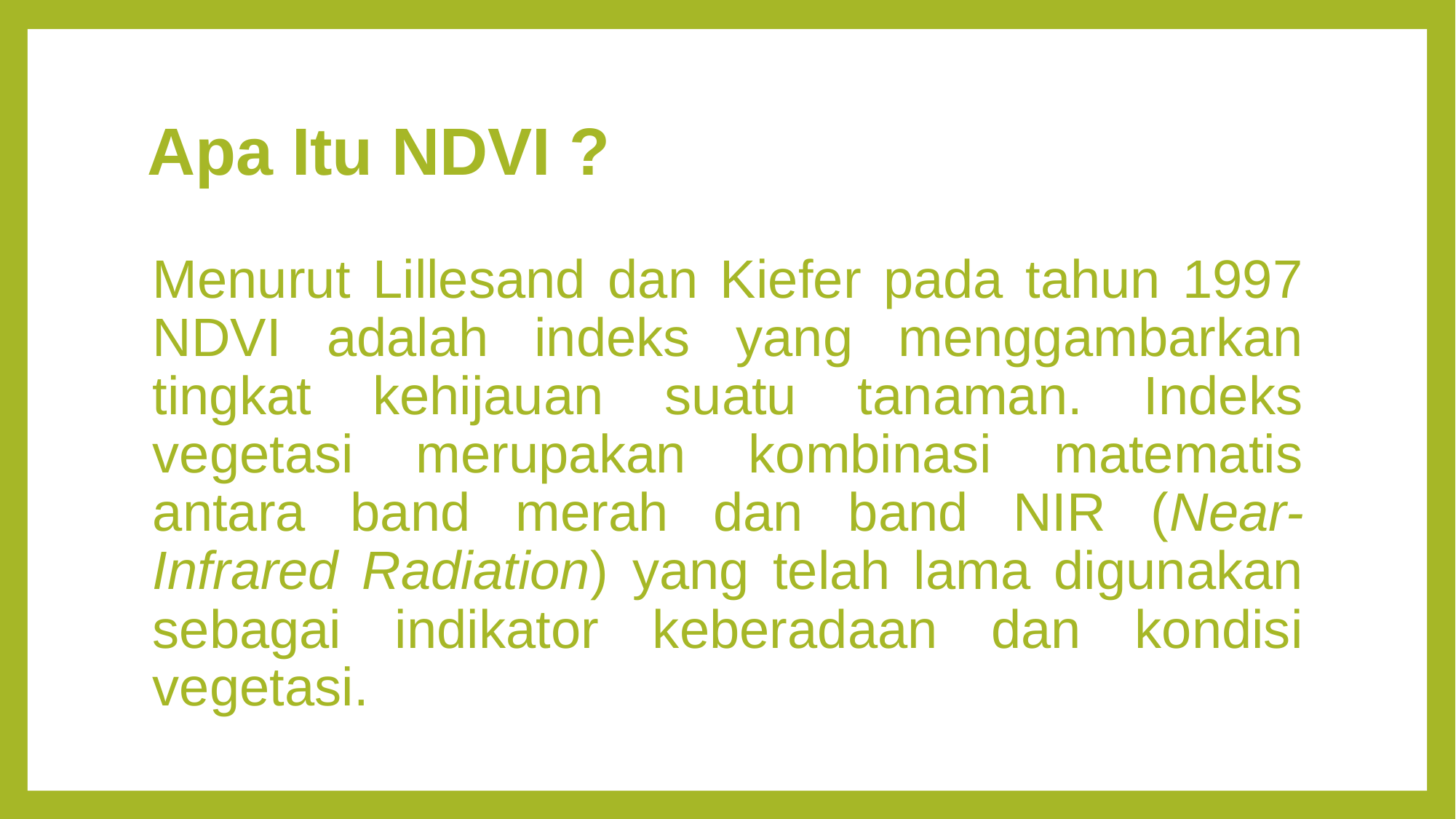

# Apa Itu NDVI ?
Menurut Lillesand dan Kiefer pada tahun 1997 NDVI adalah indeks yang menggambarkan tingkat kehijauan suatu tanaman. Indeks vegetasi merupakan kombinasi matematis antara band merah dan band NIR (Near-Infrared Radiation) yang telah lama digunakan sebagai indikator keberadaan dan kondisi vegetasi.